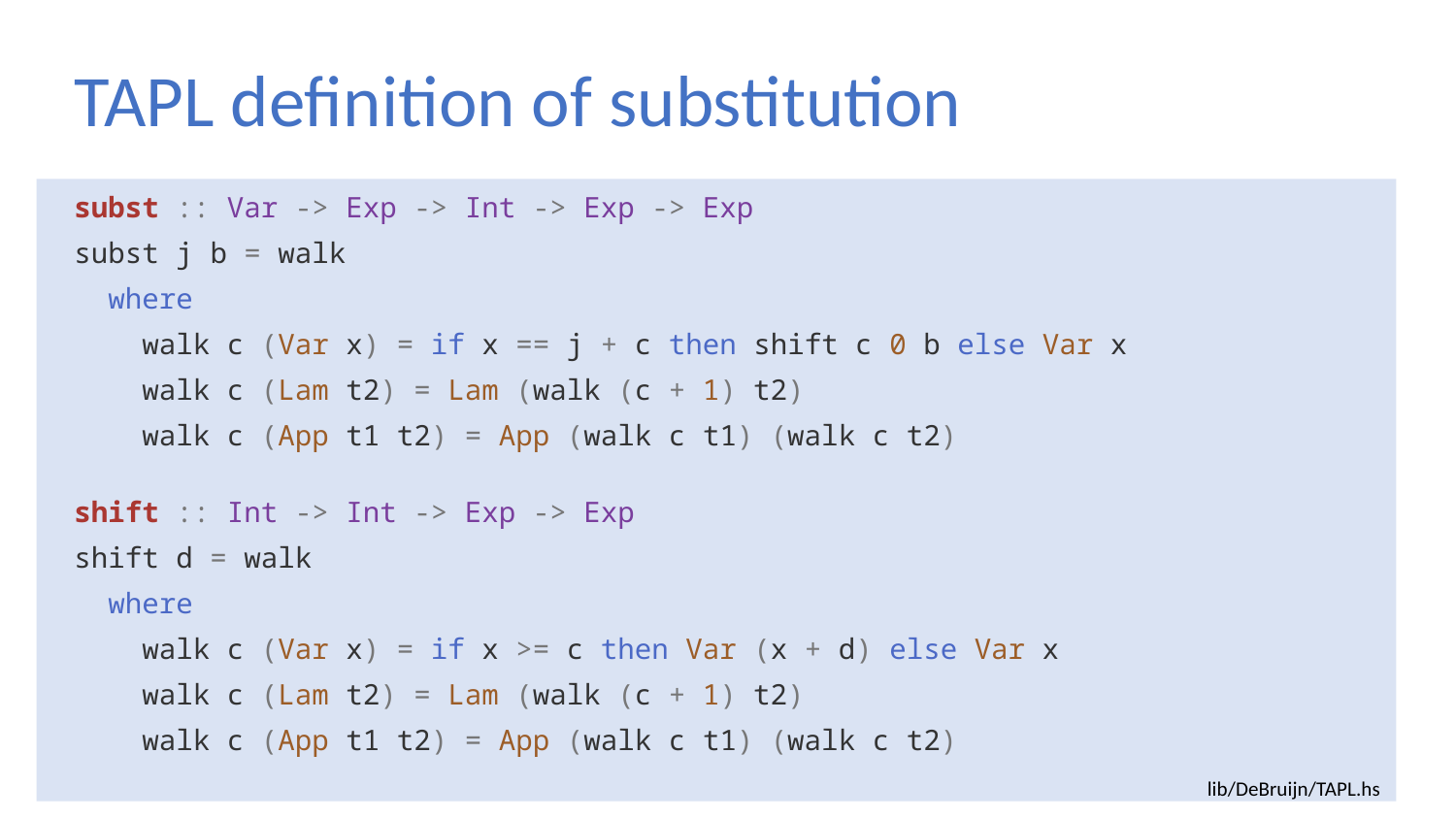

# TAPL definition of substitution

subst :: Var -> Exp -> Int -> Exp -> Exp
subst j b = walk
  where
    walk c (Var x) = if x == j + c then shift c 0 b else Var x
    walk c (Lam t2) = Lam (walk (c + 1) t2)
    walk c (App t1 t2) = App (walk c t1) (walk c t2)
shift :: Int -> Int -> Exp -> Exp
shift d = walk
  where
    walk c (Var x) = if x >= c then Var (x + d) else Var x
    walk c (Lam t2) = Lam (walk (c + 1) t2)
    walk c (App t1 t2) = App (walk c t1) (walk c t2)

lib/DeBruijn/TAPL.hs